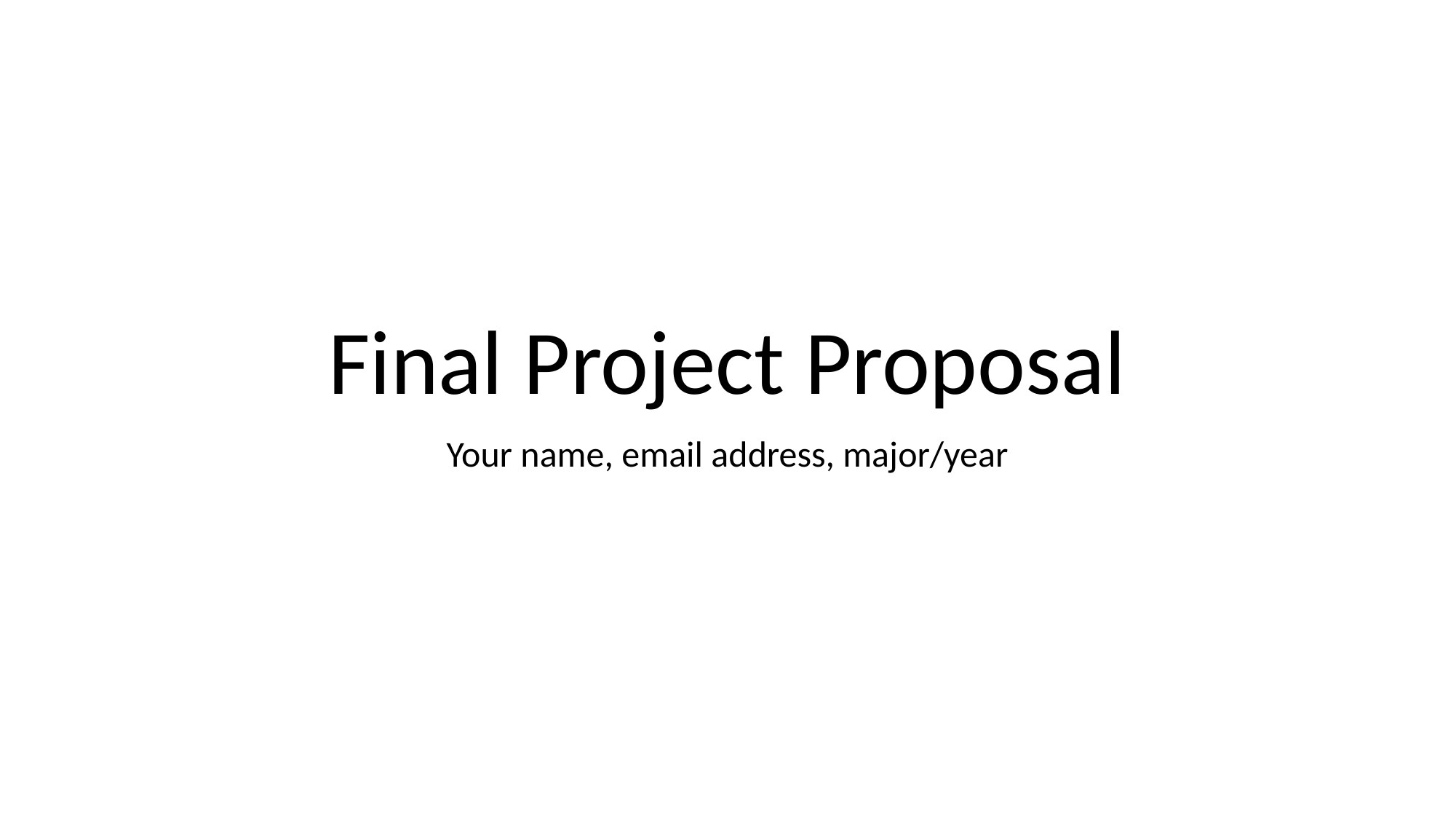

# Final Project Proposal
Your name, email address, major/year